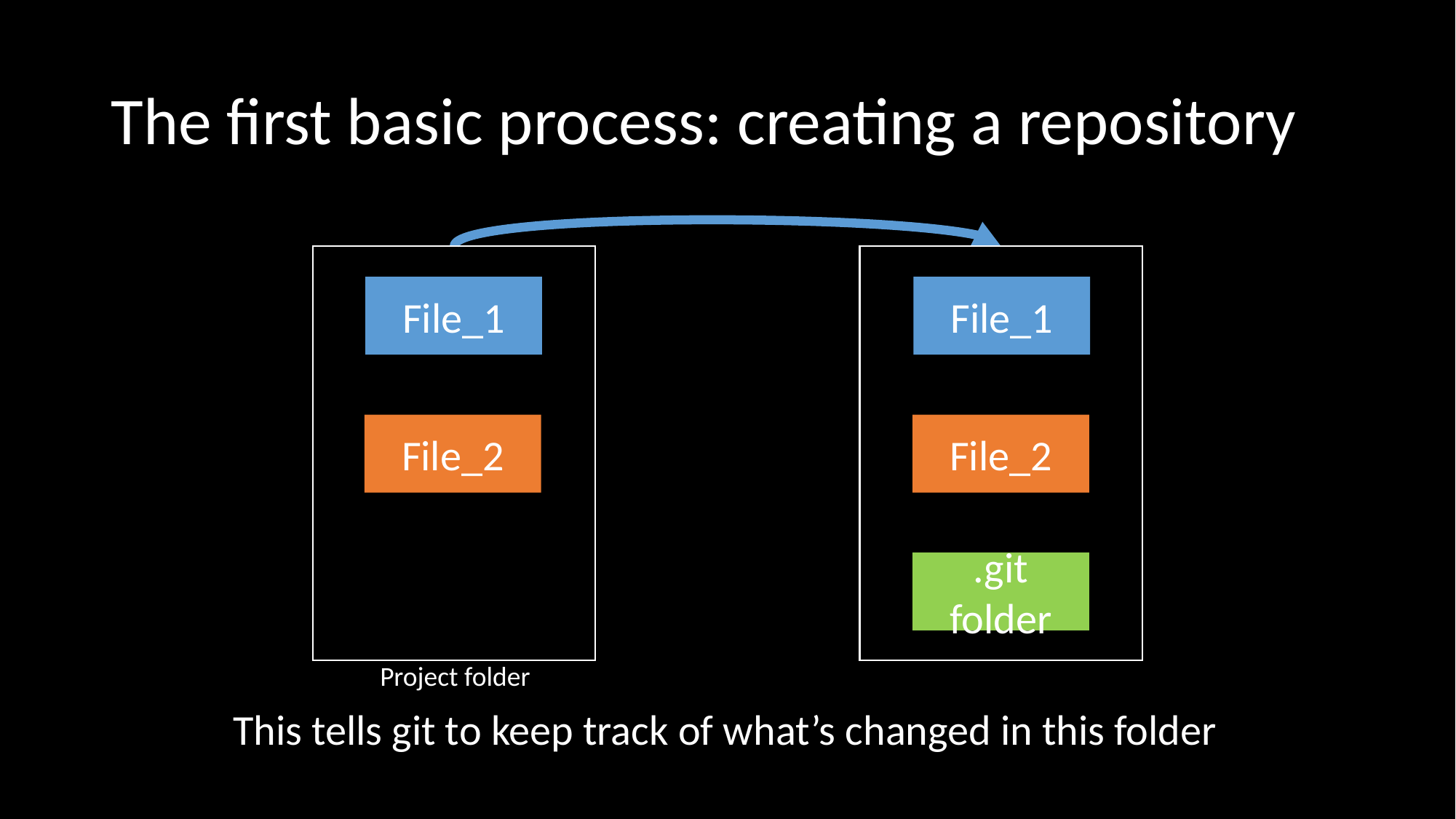

# The first basic process: creating a repository

File_1
File_2
Project folder

File_1
File_2
.git folder
This tells git to keep track of what’s changed in this folder